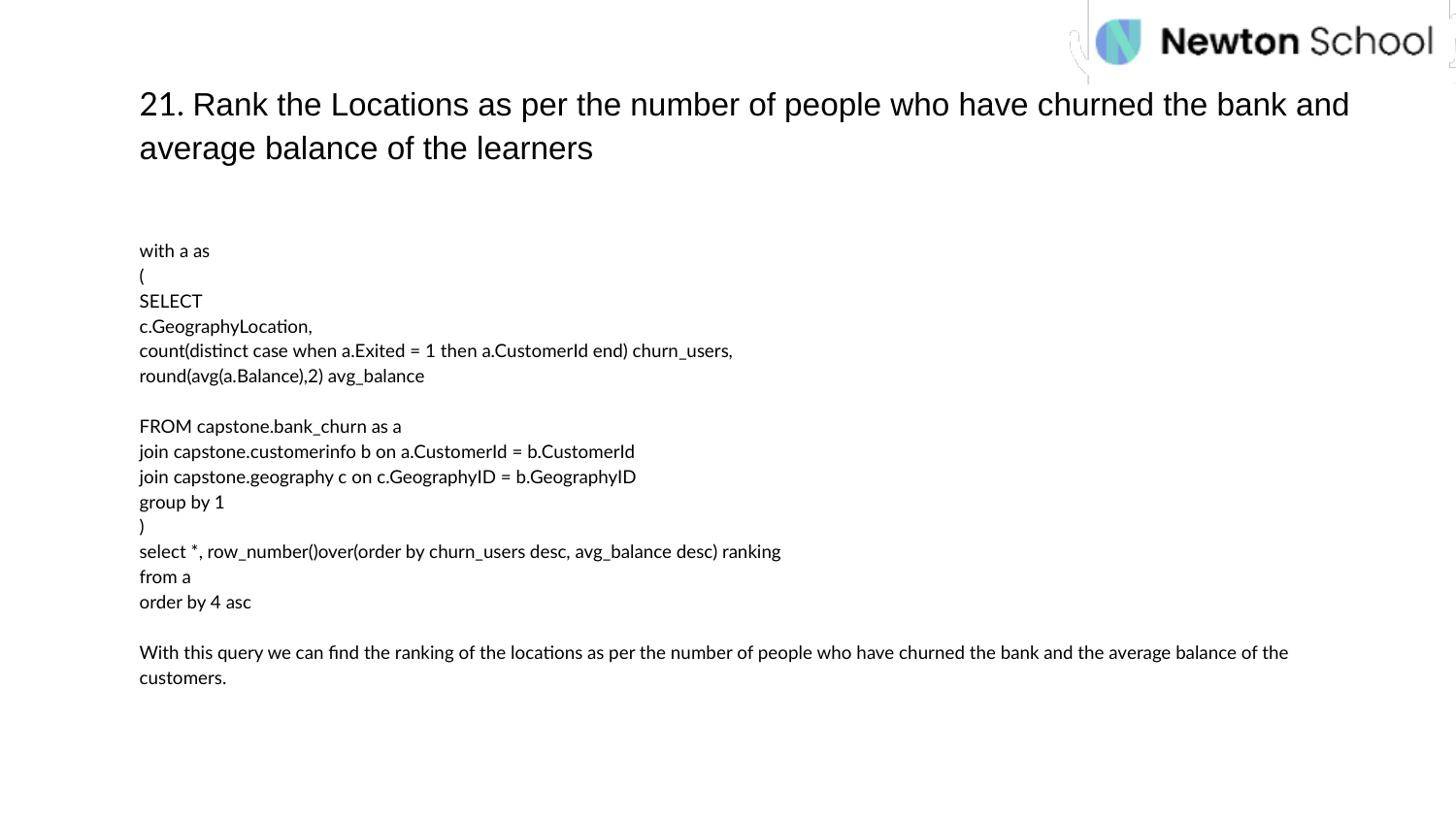

21. Rank the Locations as per the number of people who have churned the bank and average balance of the learners
with a as
(
SELECT
c.GeographyLocation,
count(distinct case when a.Exited = 1 then a.CustomerId end) churn_users,
round(avg(a.Balance),2) avg_balance

FROM capstone.bank_churn as a
join capstone.customerinfo b on a.CustomerId = b.CustomerId
join capstone.geography c on c.GeographyID = b.GeographyID
group by 1
)
select *, row_number()over(order by churn_users desc, avg_balance desc) ranking
from a
order by 4 asc

With this query we can find the ranking of the locations as per the number of people who have churned the bank and the average balance of the customers.